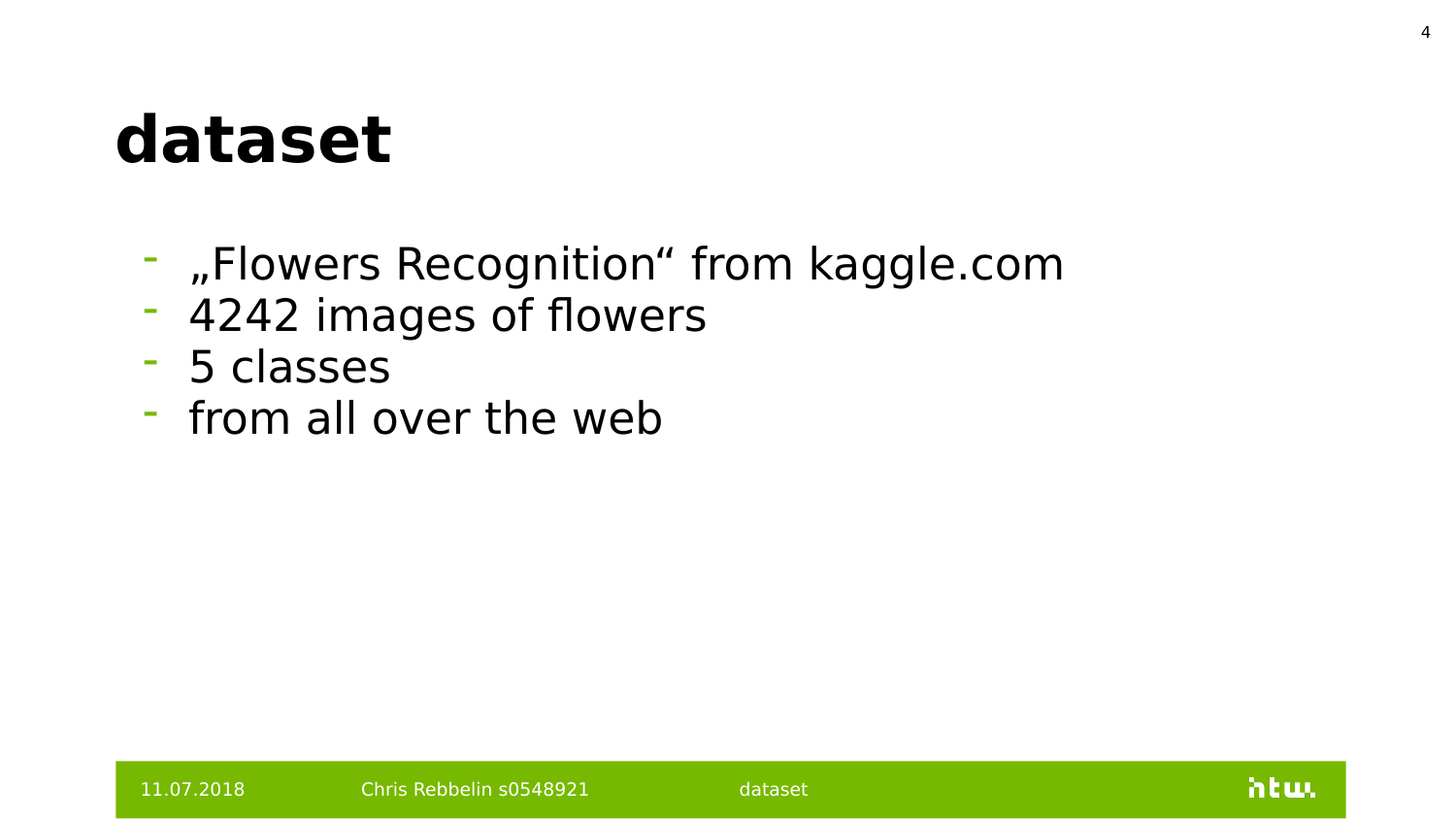

4
# dataset
„Flowers Recognition“ from kaggle.com
4242 images of flowers
5 classes
from all over the web
11.07.2018
Chris Rebbelin s0548921
dataset